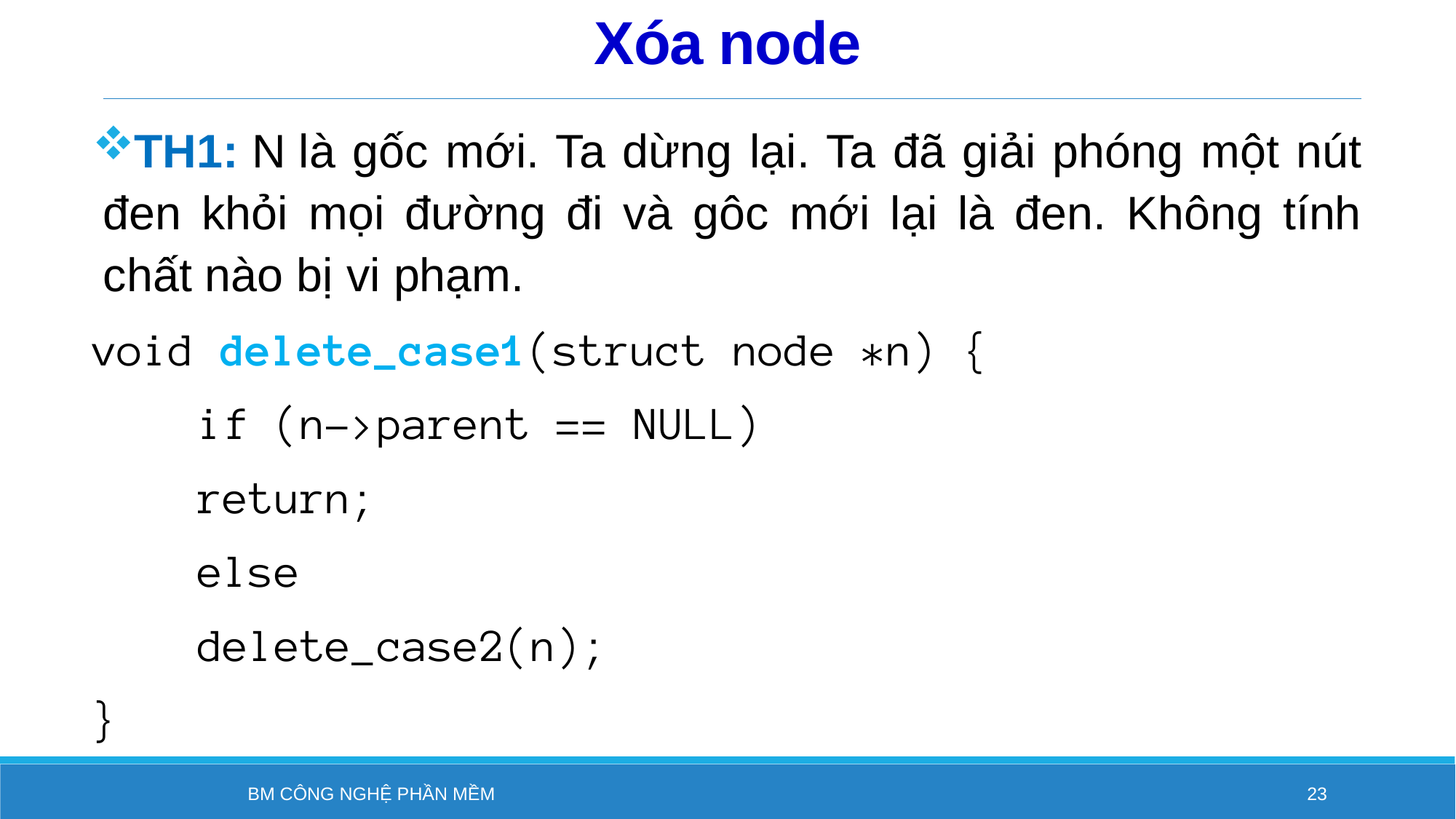

# Xóa node
TH1: N là gốc mới. Ta dừng lại. Ta đã giải phóng một nút đen khỏi mọi đường đi và gôc mới lại là đen. Không tính chất nào bị vi phạm.
void delete_case1(struct node *n) {
 	if (n->parent == NULL)
 		return;
 	else
 		delete_case2(n);
}

BM Công nghệ phần mềm
23